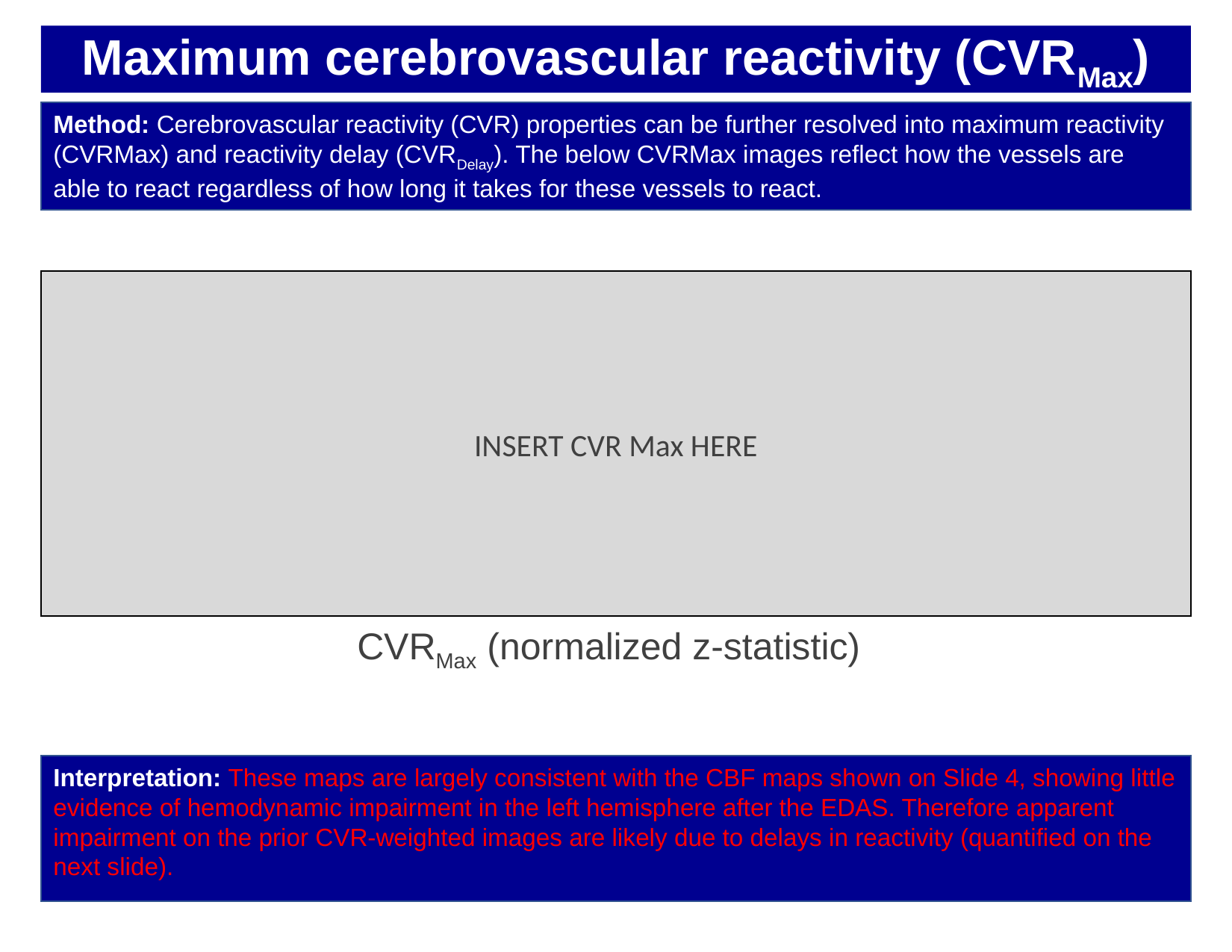

Maximum cerebrovascular reactivity (CVRMax)
Method: Cerebrovascular reactivity (CVR) properties can be further resolved into maximum reactivity (CVRMax) and reactivity delay (CVRDelay). The below CVRMax images reflect how the vessels are able to react regardless of how long it takes for these vessels to react.
INSERT CVR Max HERE

CVRMax (normalized z-statistic)
Interpretation: These maps are largely consistent with the CBF maps shown on Slide 4, showing little evidence of hemodynamic impairment in the left hemisphere after the EDAS. Therefore apparent impairment on the prior CVR-weighted images are likely due to delays in reactivity (quantified on the next slide).